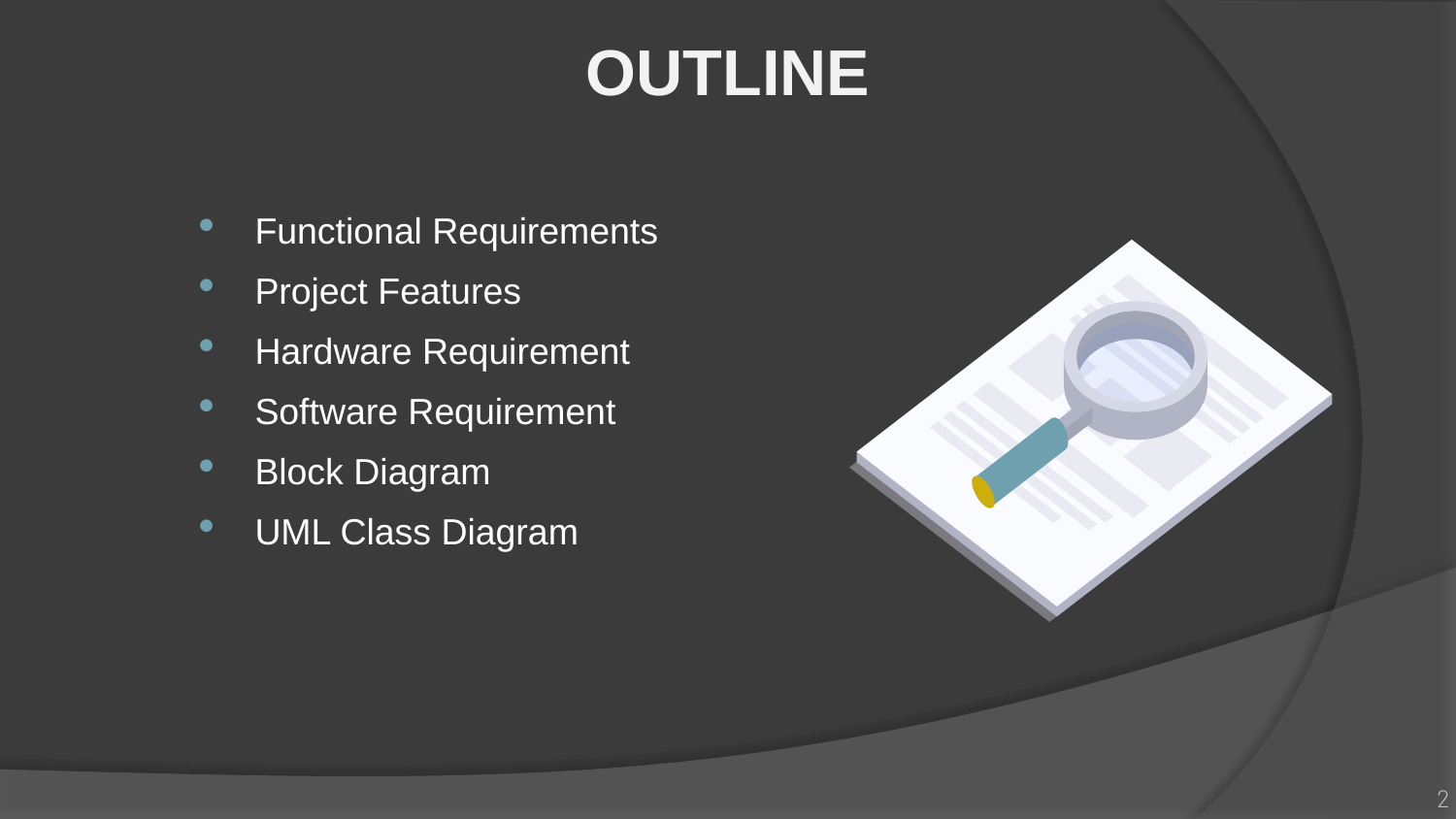

# OUTLINE
Functional Requirements
Project Features
Hardware Requirement
Software Requirement
Block Diagram
UML Class Diagram

2